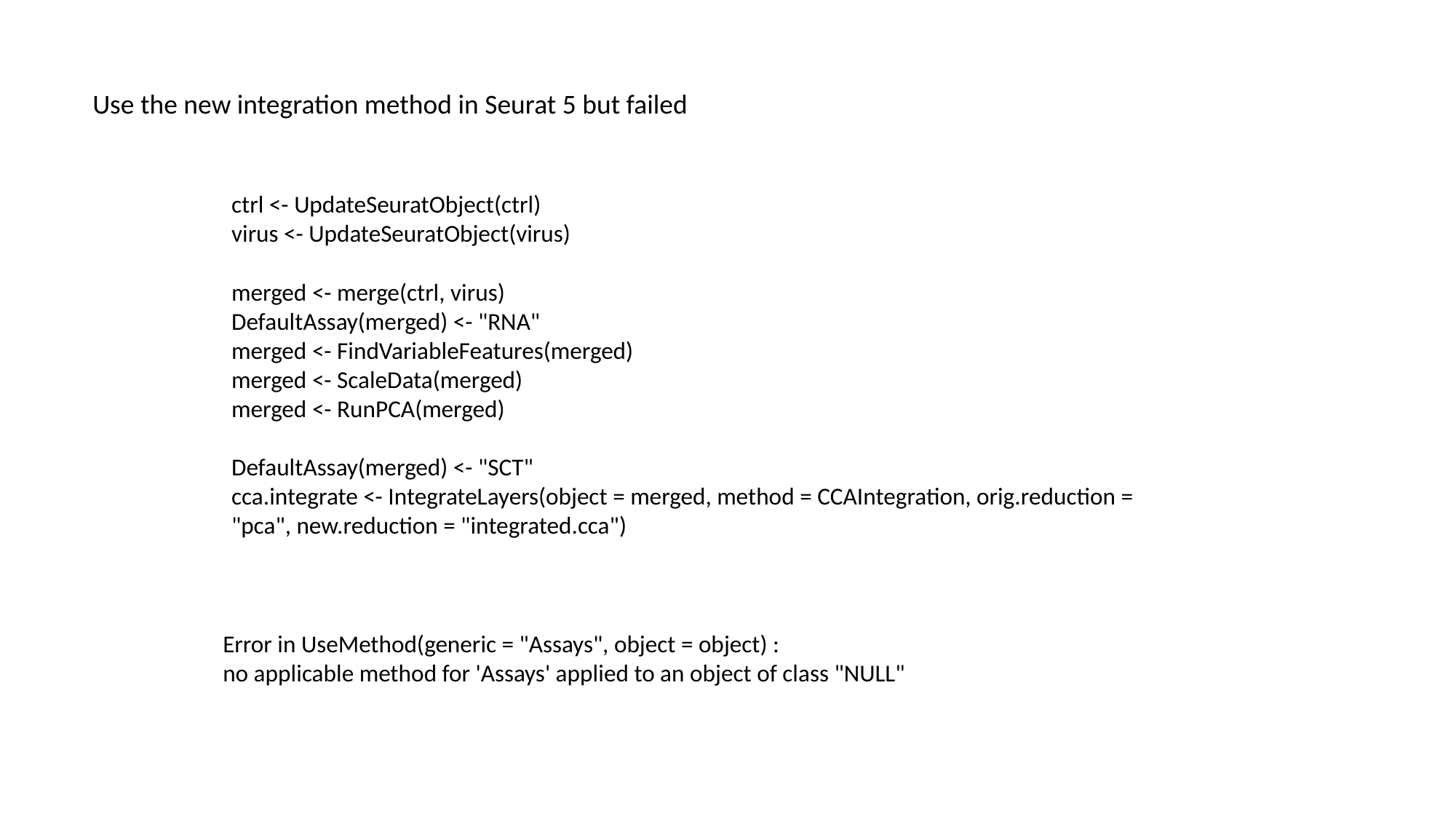

Use the new integration method in Seurat 5 but failed
ctrl <- UpdateSeuratObject(ctrl)
virus <- UpdateSeuratObject(virus)
merged <- merge(ctrl, virus)
DefaultAssay(merged) <- "RNA"
merged <- FindVariableFeatures(merged)
merged <- ScaleData(merged)
merged <- RunPCA(merged)

DefaultAssay(merged) <- "SCT"
cca.integrate <- IntegrateLayers(object = merged, method = CCAIntegration, orig.reduction = "pca", new.reduction = "integrated.cca")
Error in UseMethod(generic = "Assays", object = object) :
no applicable method for 'Assays' applied to an object of class "NULL"